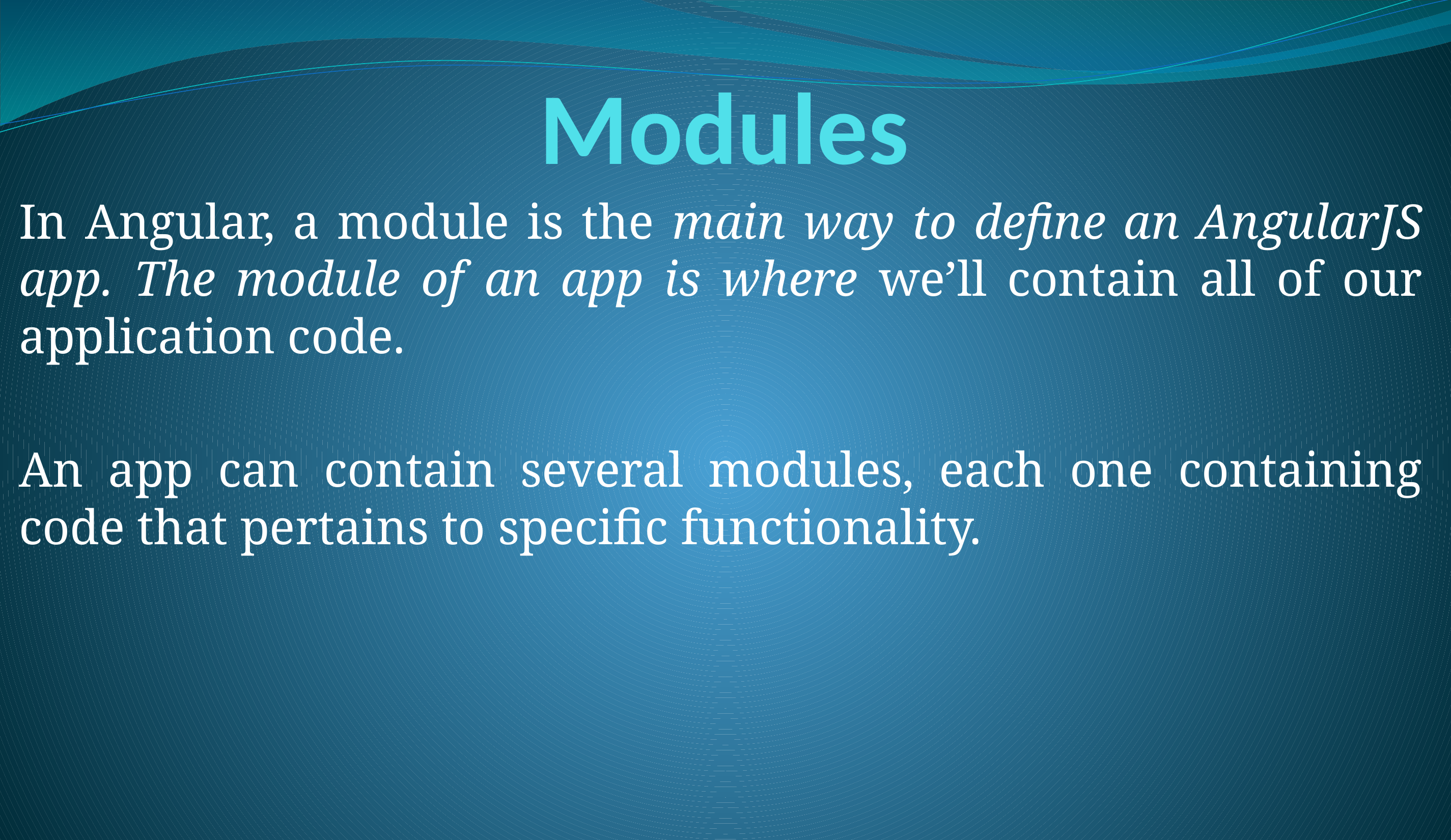

# Modules
In Angular, a module is the main way to define an AngularJS app. The module of an app is where we’ll contain all of our application code.

An app can contain several modules, each one containing code that pertains to specific functionality.